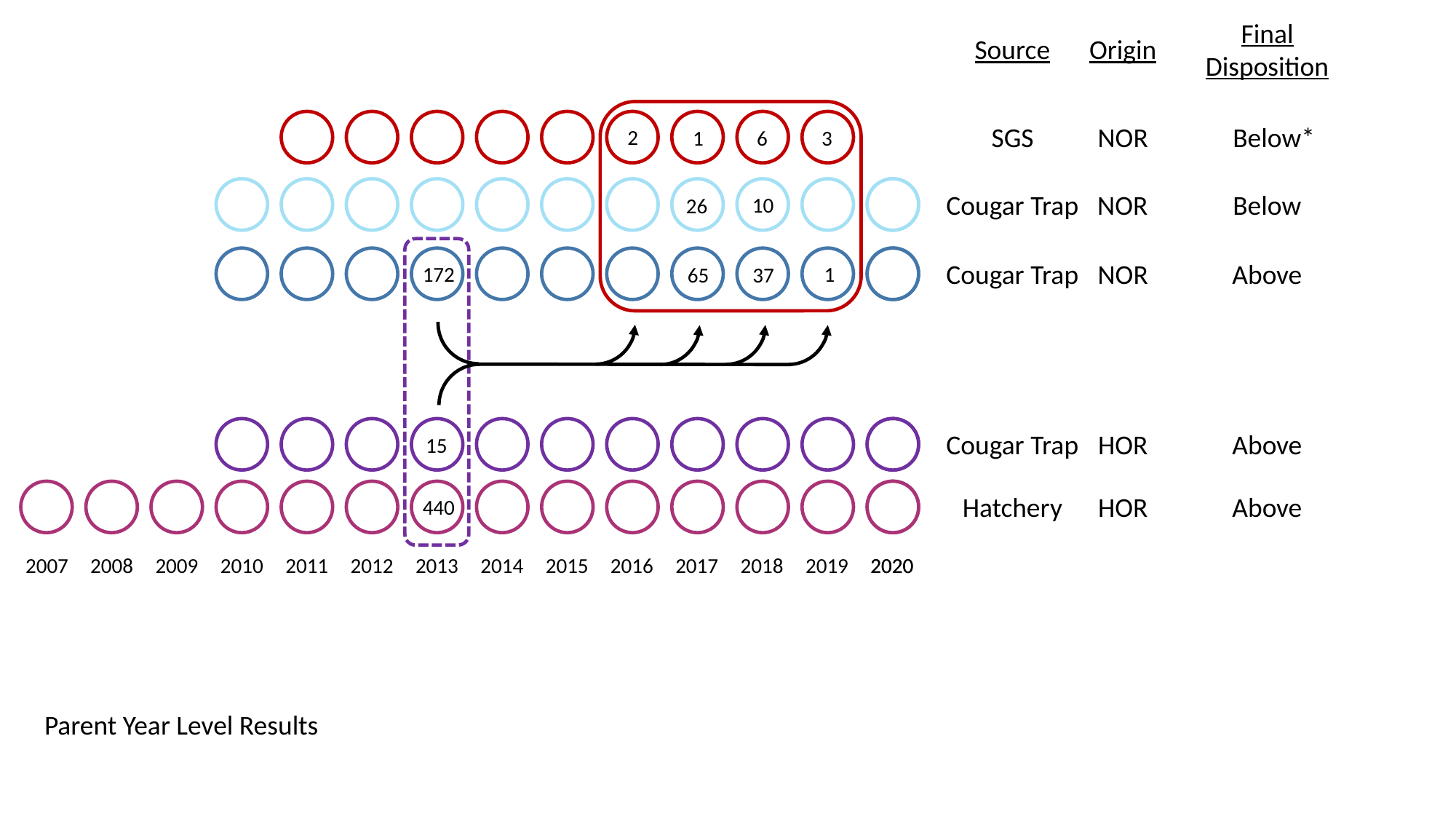

Final
Disposition
Source
Origin

SGS
NOR
Below*
2
1
6
3

Cougar Trap
NOR
Below
10
26

Cougar Trap
NOR
Above
172
1
65
37

Cougar Trap
HOR
Above
15

Hatchery
HOR
Above
440
2007
2008
2009
2010
2011
2012
2013
2014
2015
2016
2017
2018
2019
2020
2020
Parent Year Level Results